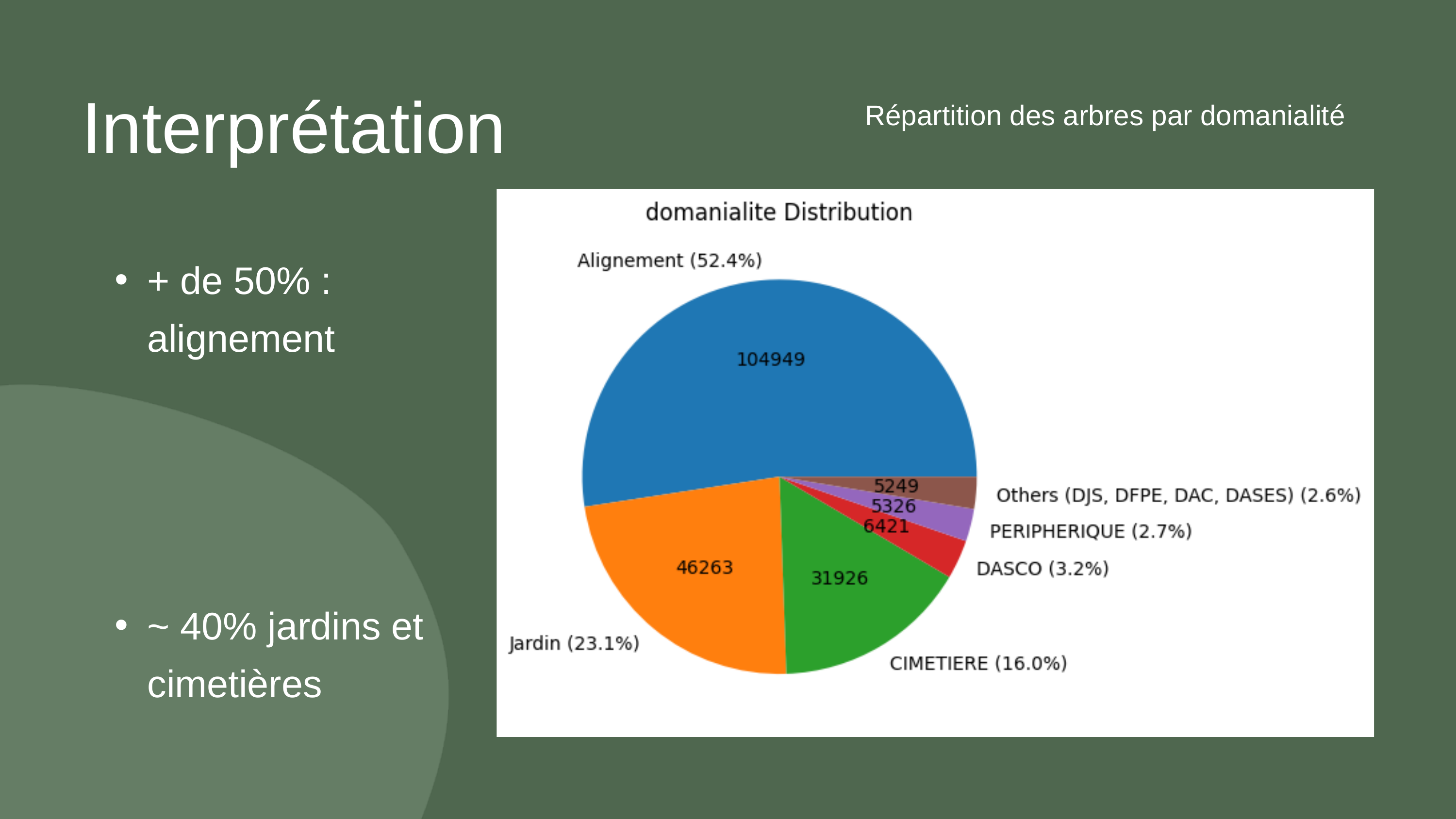

Interprétation
Répartition des arbres par domanialité

+ de 50% : alignement

~ 40% jardins et cimetières